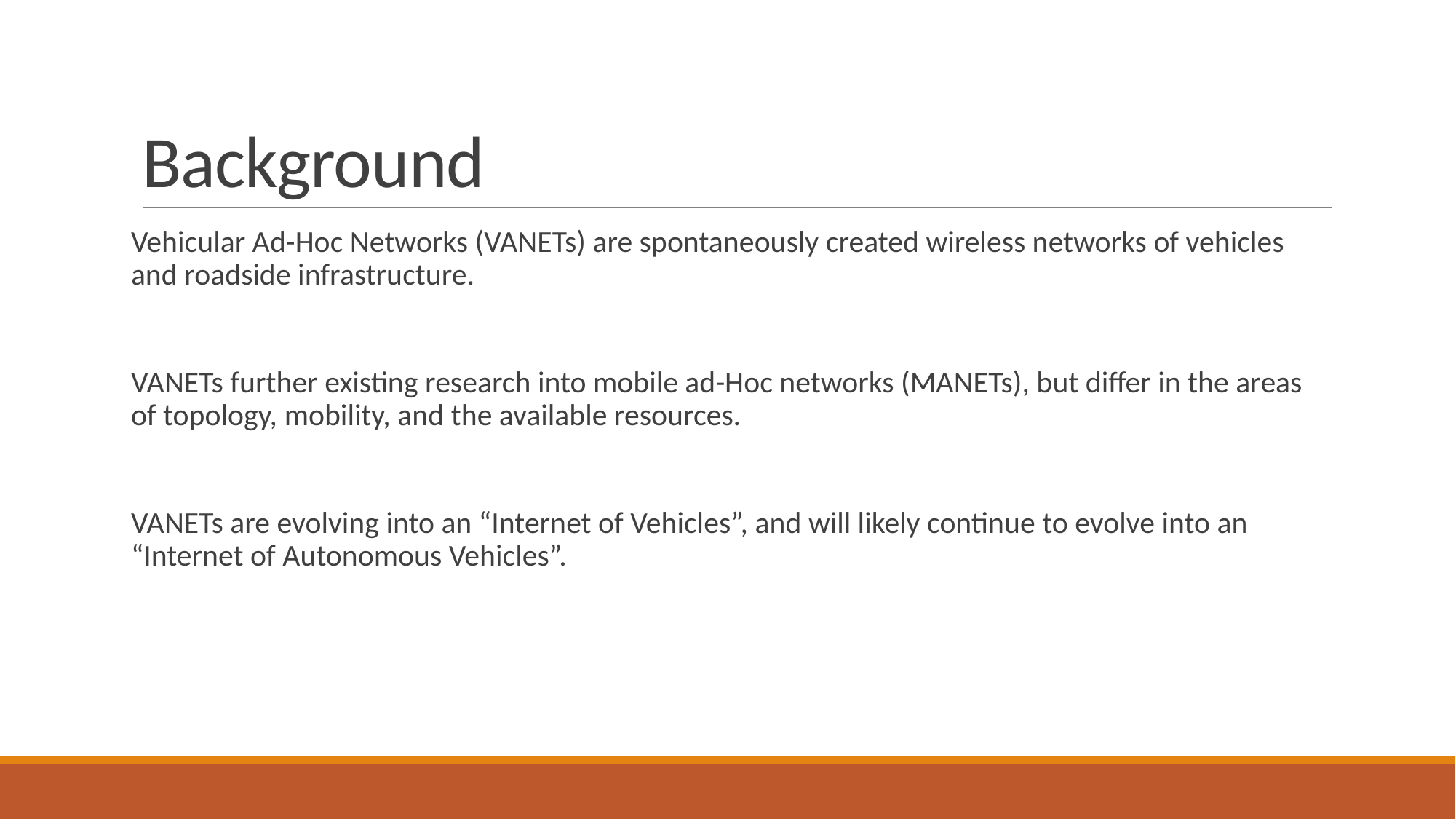

# Background
Vehicular Ad-Hoc Networks (VANETs) are spontaneously created wireless networks of vehicles and roadside infrastructure.

VANETs further existing research into mobile ad-Hoc networks (MANETs), but differ in the areas of topology, mobility, and the available resources.

VANETs are evolving into an “Internet of Vehicles”, and will likely continue to evolve into an “Internet of Autonomous Vehicles”.